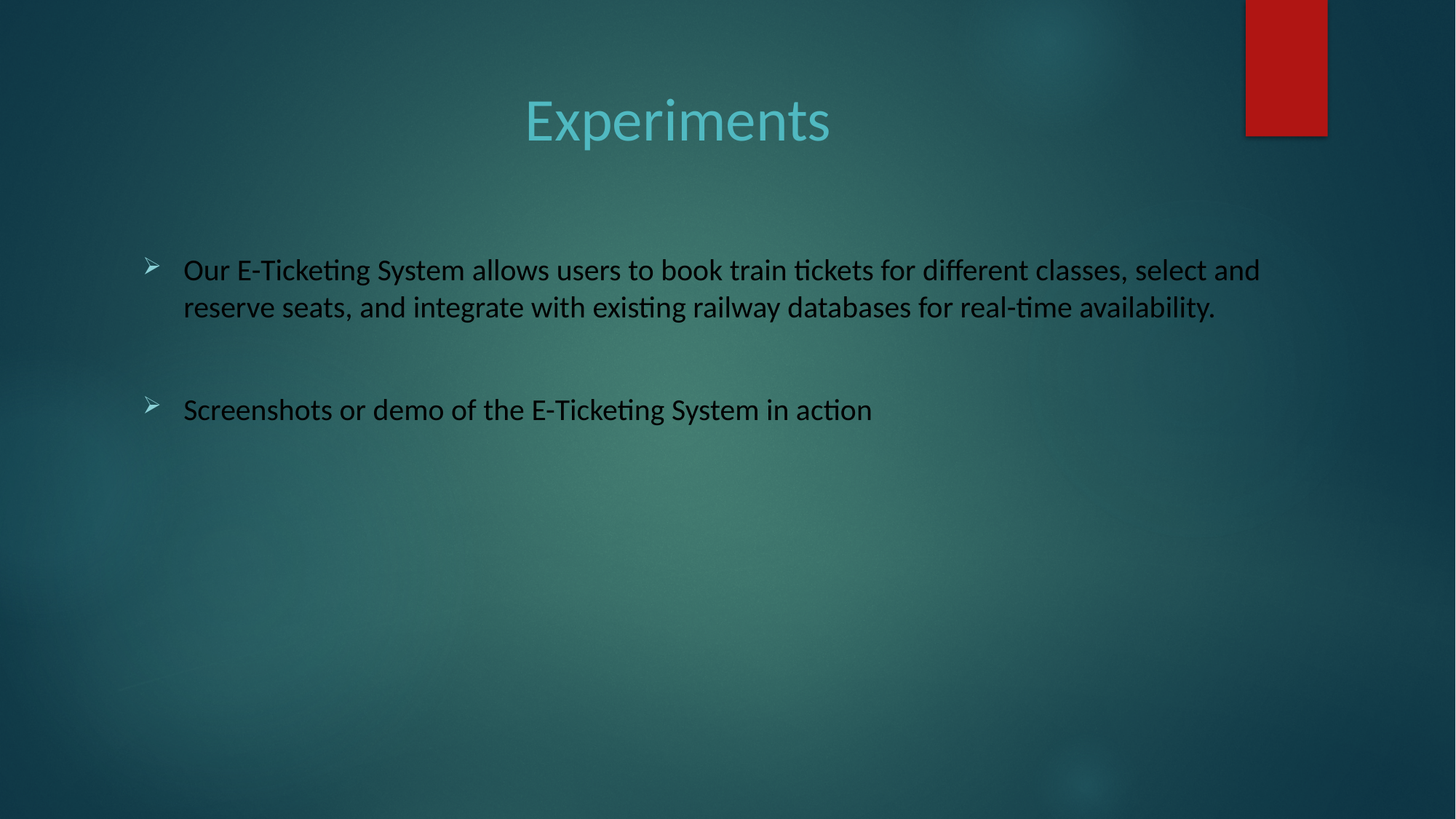

# Experiments
Our E-Ticketing System allows users to book train tickets for different classes, select and reserve seats, and integrate with existing railway databases for real-time availability.

Screenshots or demo of the E-Ticketing System in action